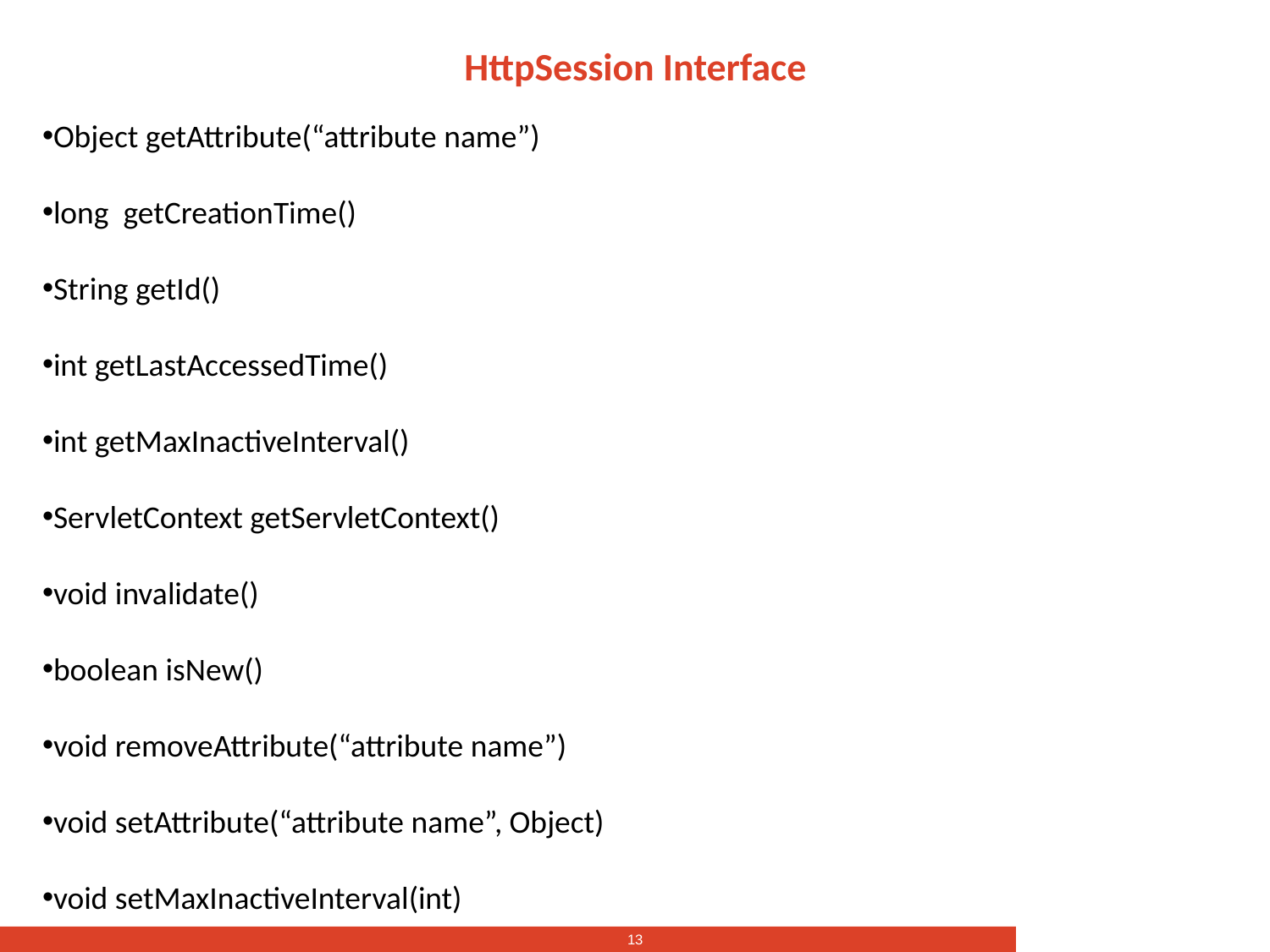

# HttpSession Interface
Object getAttribute(“attribute name”)

long  getCreationTime()

String getId()

int getLastAccessedTime()

int getMaxInactiveInterval()

ServletContext getServletContext()

void invalidate()

boolean isNew()

void removeAttribute(“attribute name”)

void setAttribute(“attribute name”, Object)

void setMaxInactiveInterval(int)